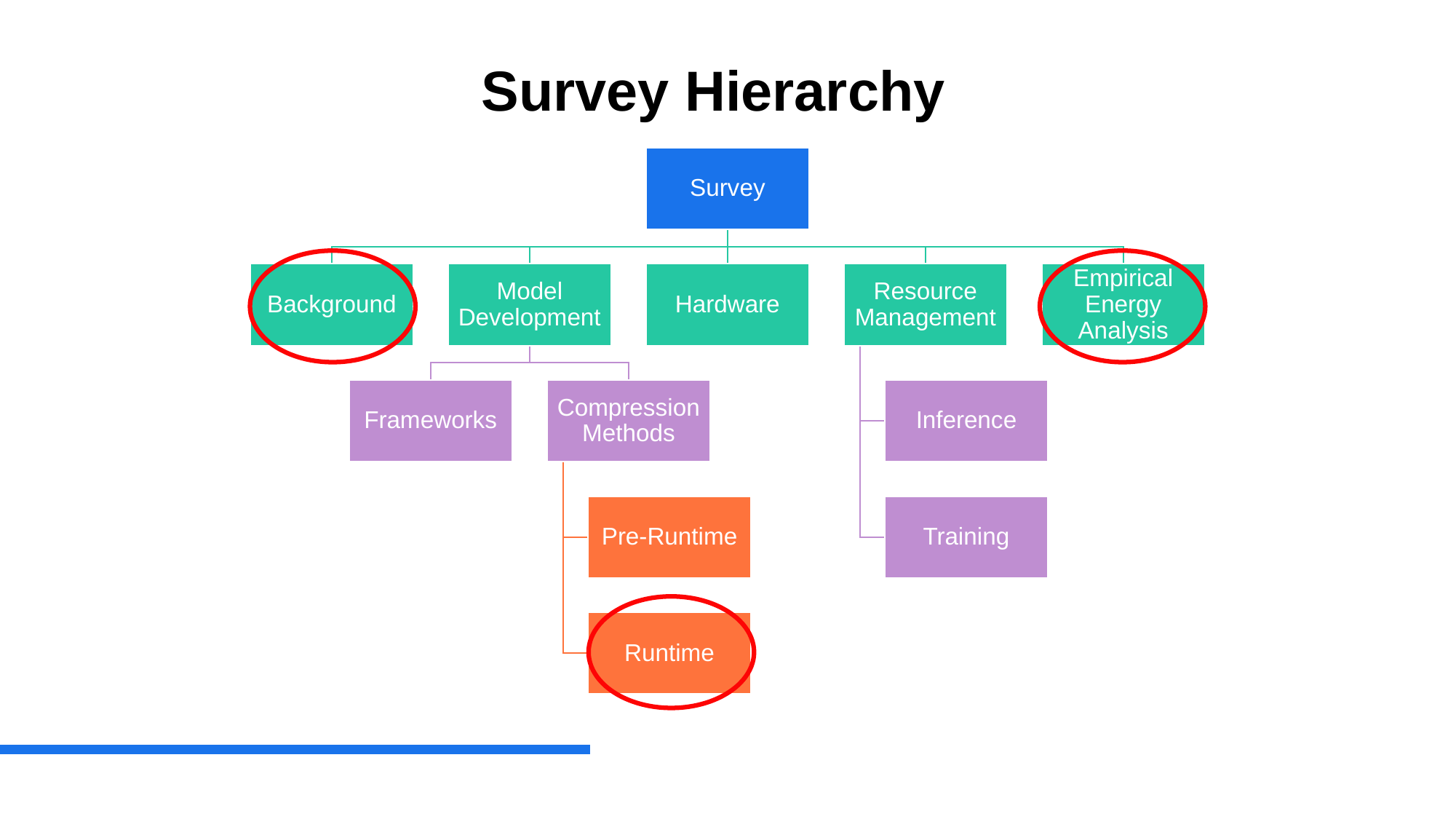

# Survey Hierarchy
Survey
Background
Model Development
Frameworks
Compression Methods
Pre-Runtime
Runtime
Hardware
Resource Management
Inference
Training
Empirical Energy Analysis